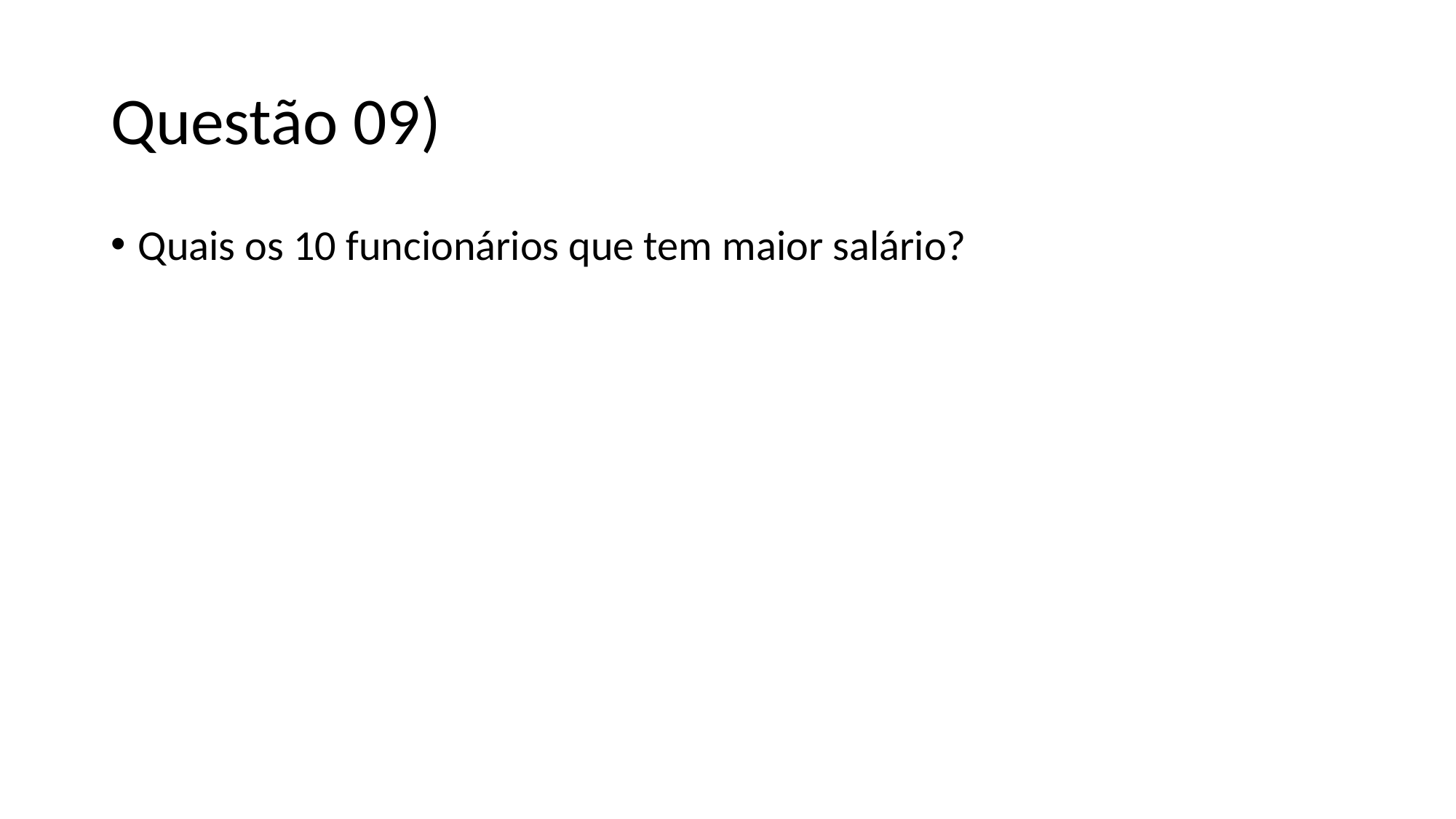

# Questão 09)
Quais os 10 funcionários que tem maior salário?